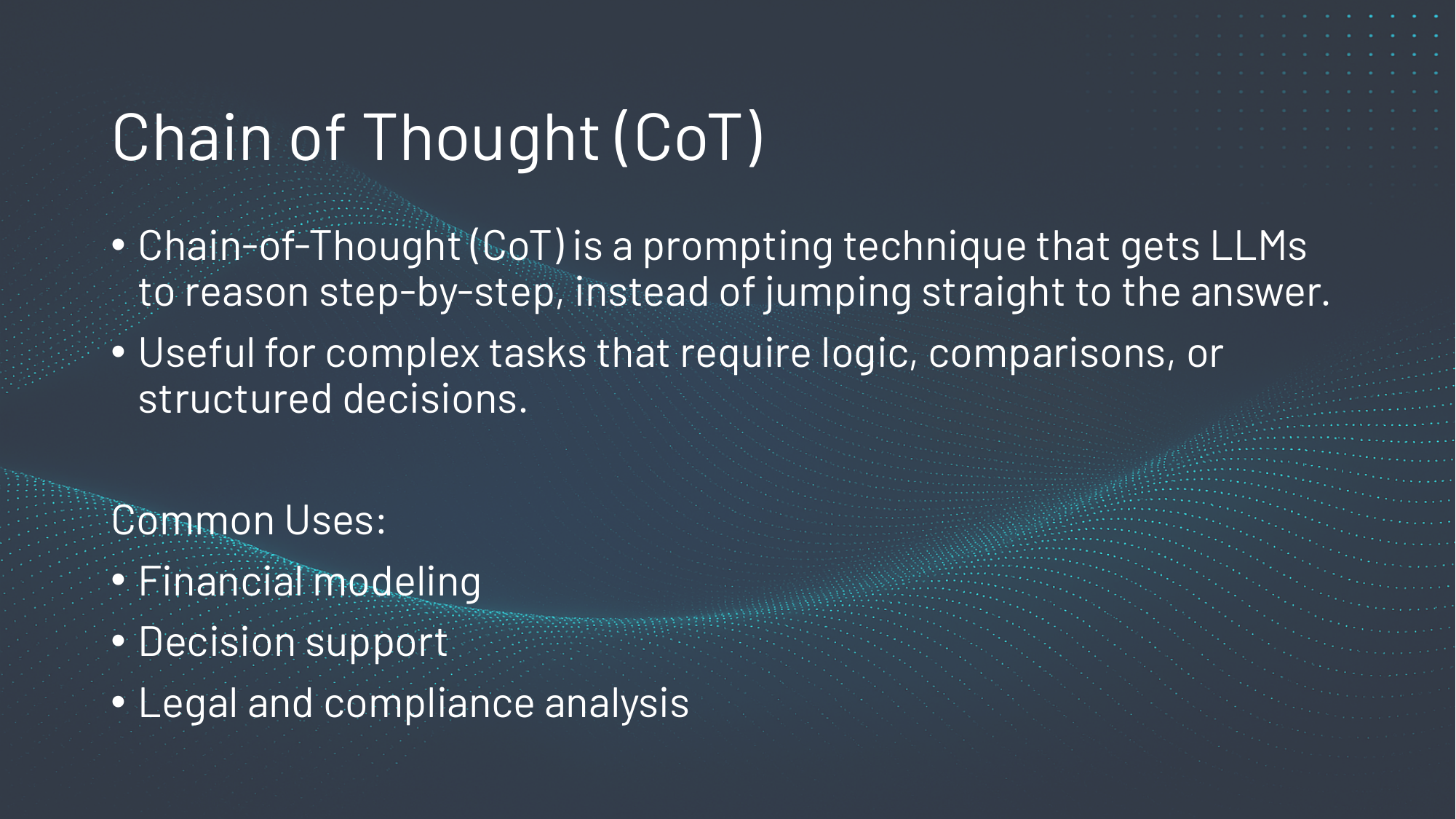

Chain of Thought (CoT)
Chain-of-Thought (CoT) is a prompting technique that gets LLMs to reason step-by-step, instead of jumping straight to the answer.
Useful for complex tasks that require logic, comparisons, or structured decisions.

Common Uses:
Financial modeling
Decision support
Legal and compliance analysis